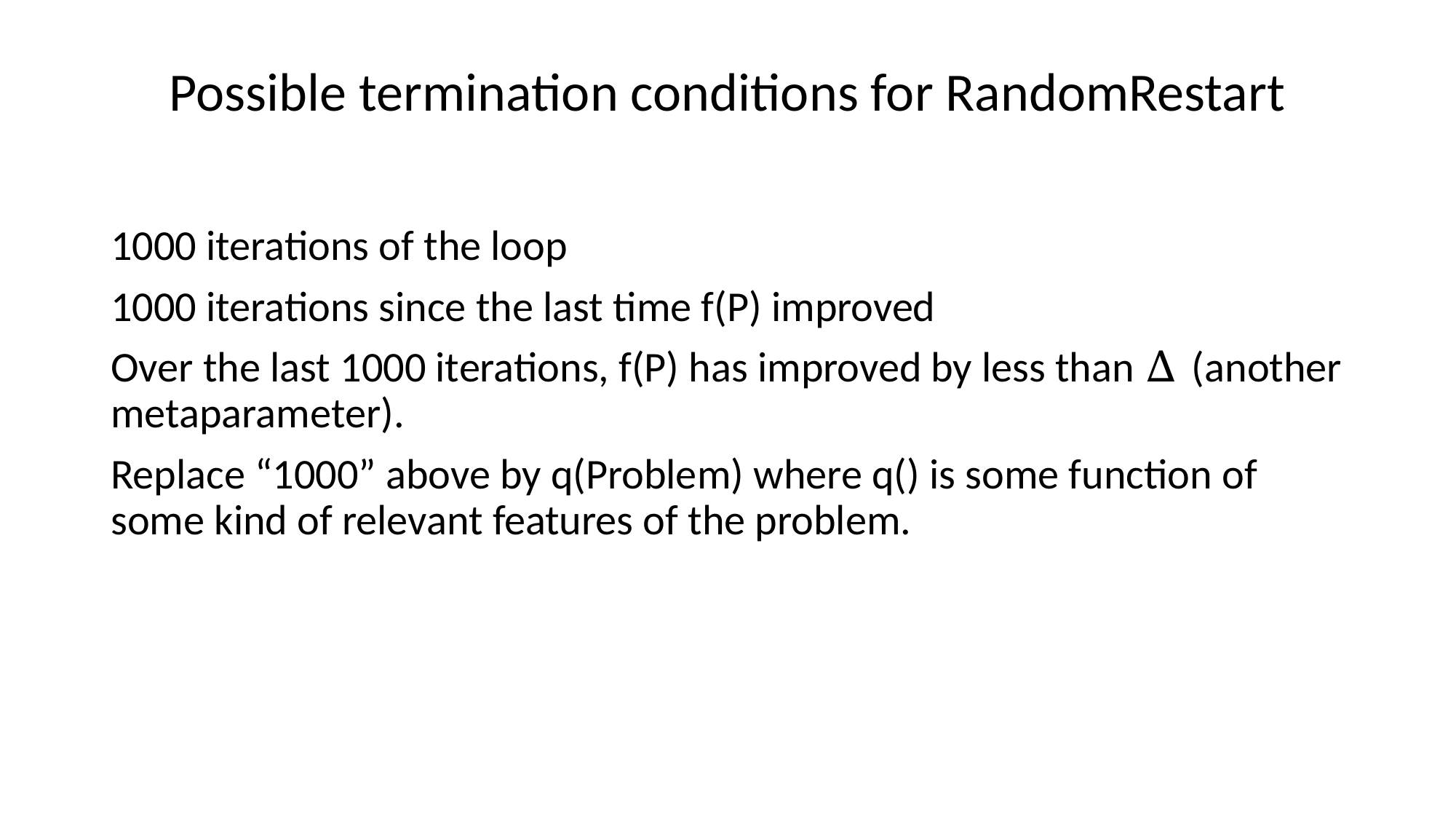

# Possible termination conditions for RandomRestart
1000 iterations of the loop
1000 iterations since the last time f(P) improved
Over the last 1000 iterations, f(P) has improved by less than Δ (another metaparameter).
Replace “1000” above by q(Problem) where q() is some function of some kind of relevant features of the problem.